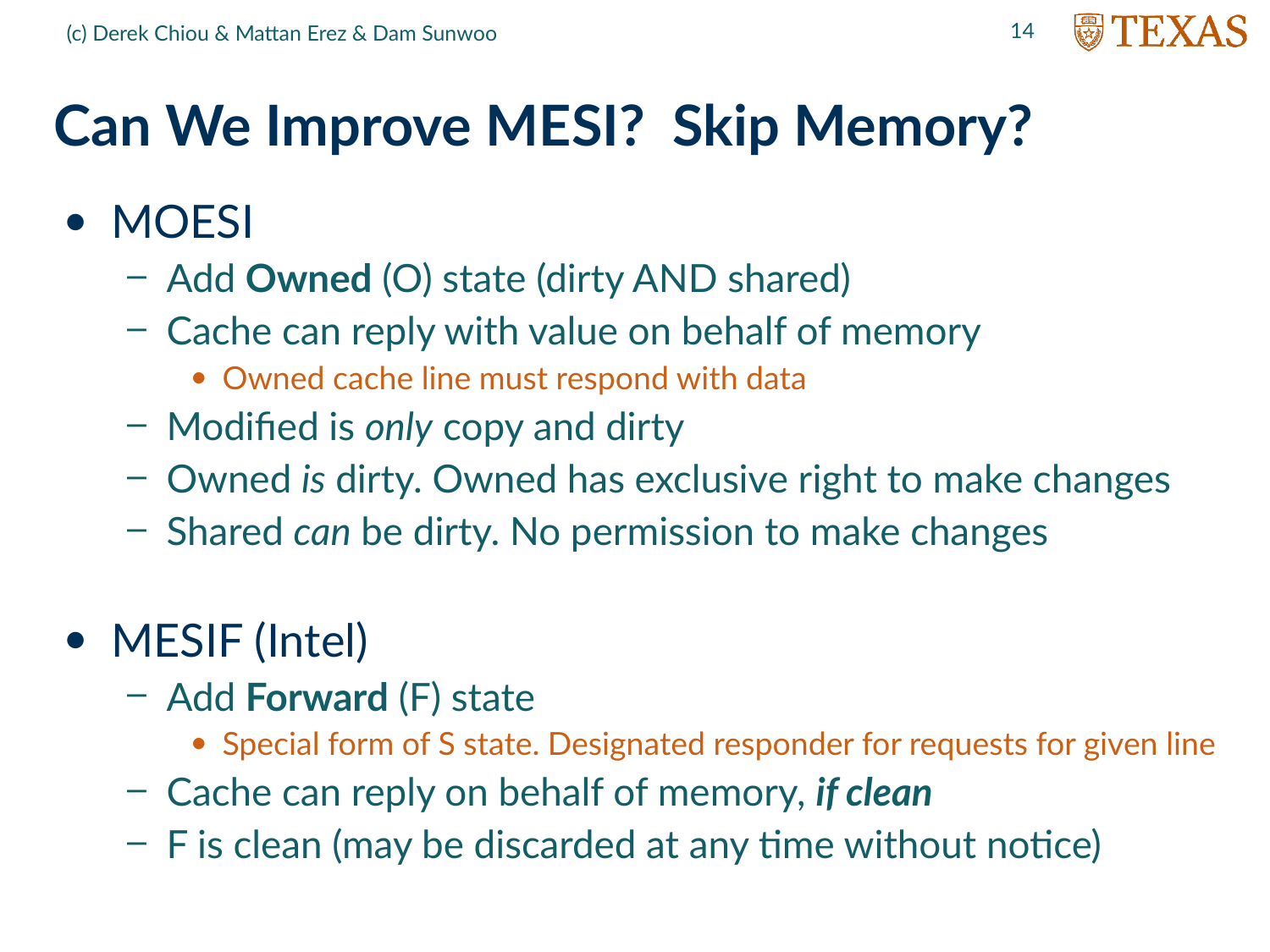

14
(c) Derek Chiou & Mattan Erez & Dam Sunwoo
# Can We Improve MESI?  Skip Memory?
MOESI
Add Owned (O) state (dirty AND shared)
Cache can reply with value on behalf of memory
Owned cache line must respond with data
Modified is only copy and dirty
Owned is dirty. Owned has exclusive right to make changes
Shared can be dirty. No permission to make changes

MESIF (Intel)
Add Forward (F) state
Special form of S state. Designated responder for requests for given line
Cache can reply on behalf of memory, if clean
F is clean (may be discarded at any time without notice)